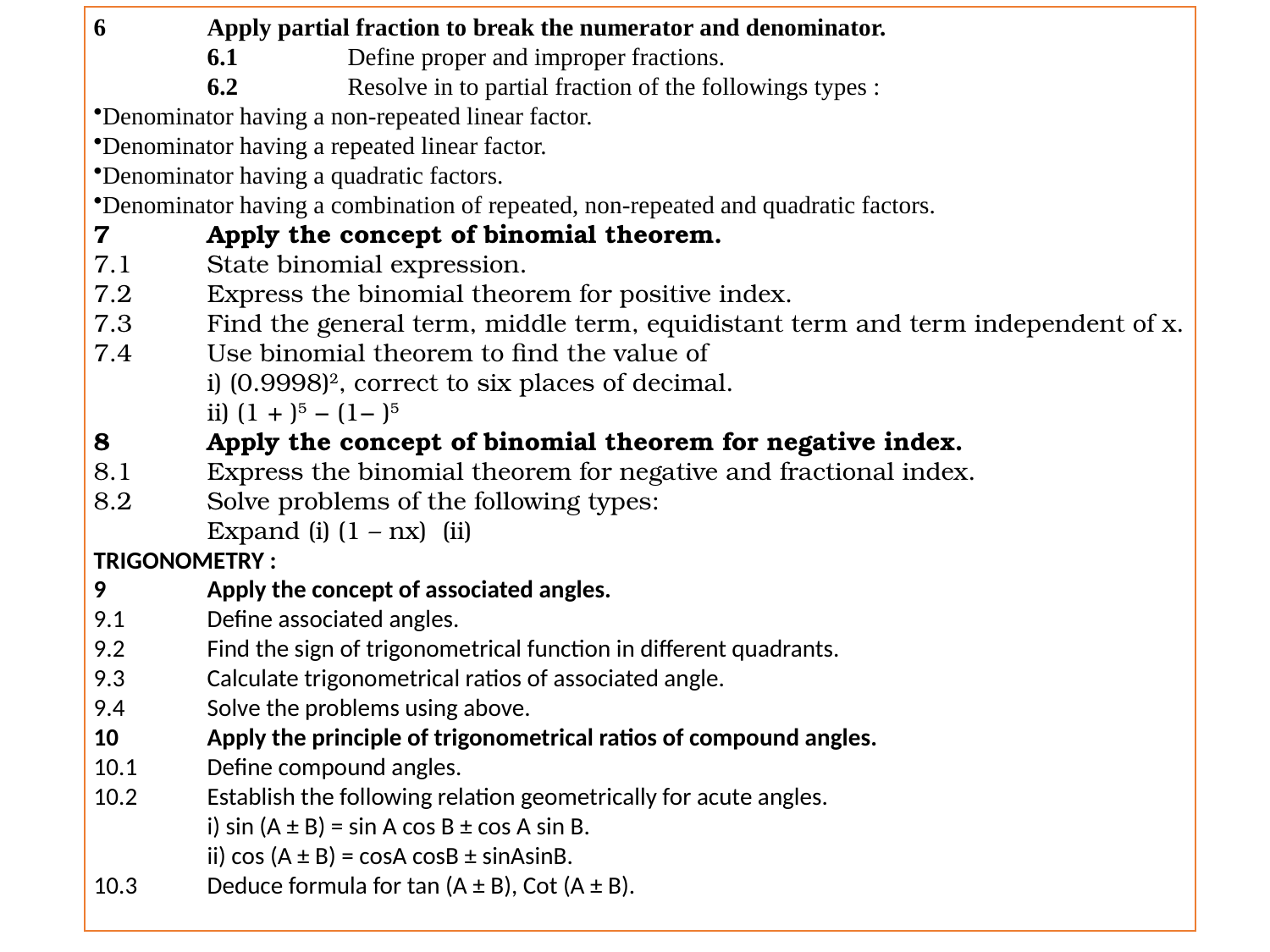

6	Apply partial fraction to break the numerator and denominator.
	6.1	Define proper and improper fractions.
	6.2 	Resolve in to partial fraction of the followings types :
Denominator having a non-repeated linear factor.
Denominator having a repeated linear factor.
Denominator having a quadratic factors.
Denominator having a combination of repeated, non-repeated and quadratic factors.
7	Apply the concept of binomial theorem.
7.1	State binomial expression.
7.2	Express the binomial theorem for positive index.
7.3	Find the general term, middle term, equidistant term and term independent of x.
7.4	Use binomial theorem to find the value of
	i) (0.9998)2, correct to six places of decimal.
	ii) (1 + )5 − (1− )5
8 	Apply the concept of binomial theorem for negative index.
8.1	Express the binomial theorem for negative and fractional index.
8.2	Solve problems of the following types:
	Expand (i) (1 – nx)  (ii)
TRIGONOMETRY :
9	Apply the concept of associated angles.
9.1	Define associated angles.
9.2	Find the sign of trigonometrical function in different quadrants.
9.3	Calculate trigonometrical ratios of associated angle.
9.4	Solve the problems using above.
10	Apply the principle of trigonometrical ratios of compound angles.
10.1	Define compound angles.
10.2	Establish the following relation geometrically for acute angles.
	i) sin (A ± B) = sin A cos B ± cos A sin B.
	ii) cos (A ± B) = cosA cosB ± sinAsinB.
10.3	Deduce formula for tan (A ± B), Cot (A ± B).